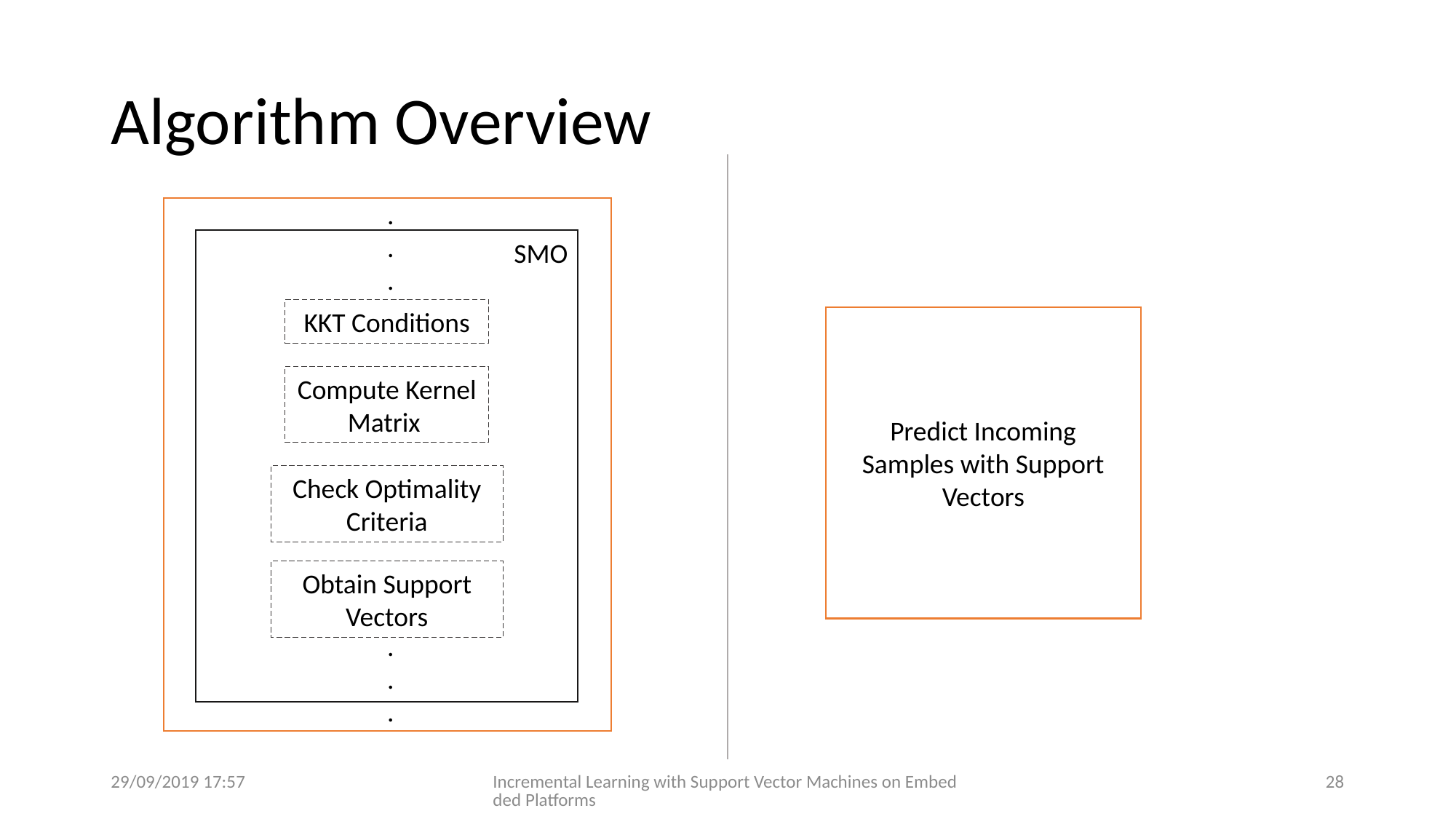

# Algorithm Overview
.
.
.

SMO
KKT Conditions

Compute Kernel Matrix
Predict Incoming Samples with Support Vectors
Check Optimality Criteria
Obtain Support Vectors
.
.
.
29/09/2019 17:57
Incremental Learning with Support Vector Machines on Embedded Platforms
28